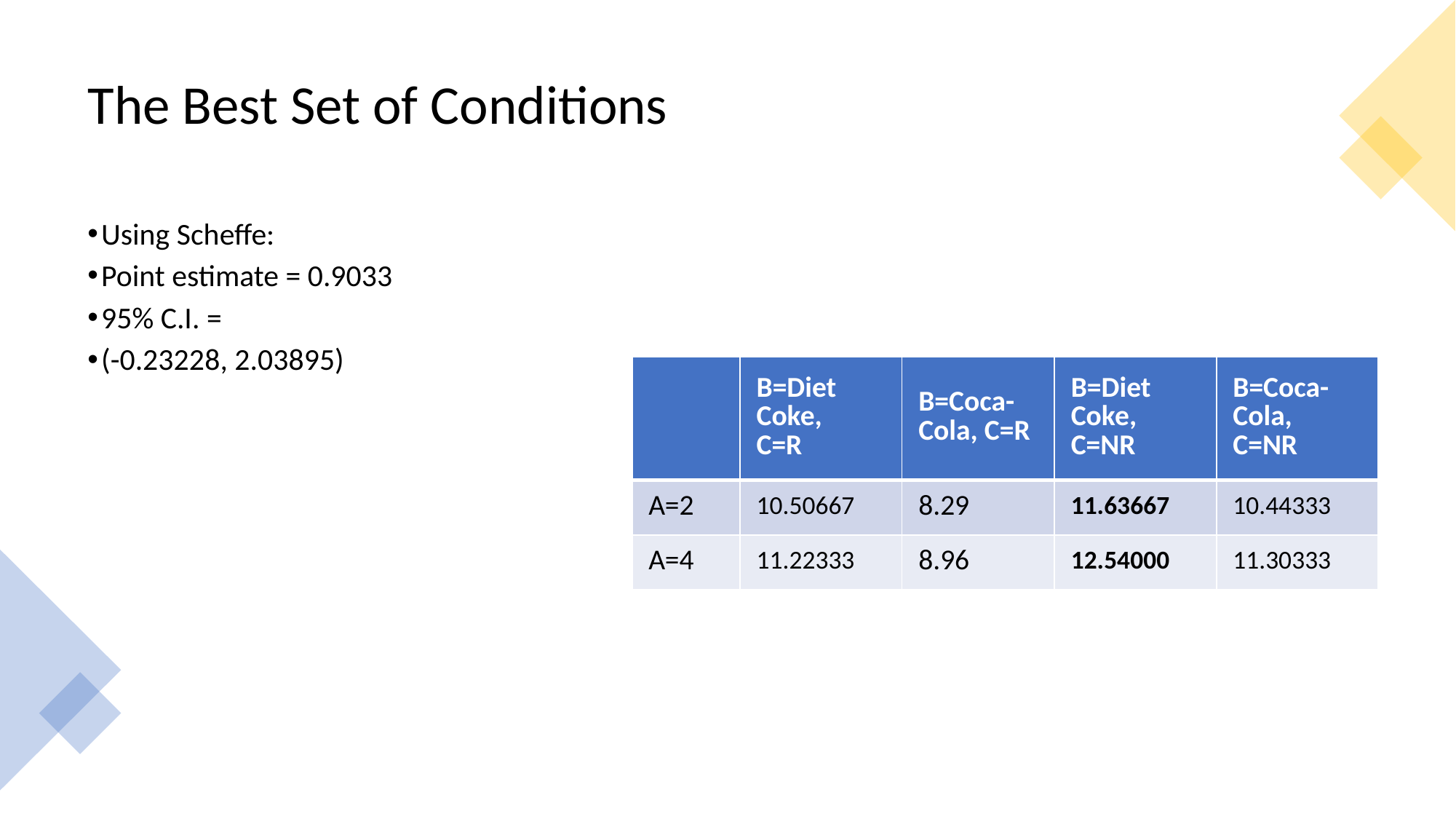

# The Best Set of Conditions
Using Scheffe:
Point estimate = 0.9033
95% C.I. =
(-0.23228, 2.03895)
|  | B=Diet Coke, C=R | B=Coca-Cola, C=R | B=Diet Coke, C=NR | B=Coca-Cola, C=NR |
| --- | --- | --- | --- | --- |
| A=2 | 10.50667 | 8.29 | 11.63667 | 10.44333 |
| A=4 | 11.22333 | 8.96 | 12.54000 | 11.30333 |